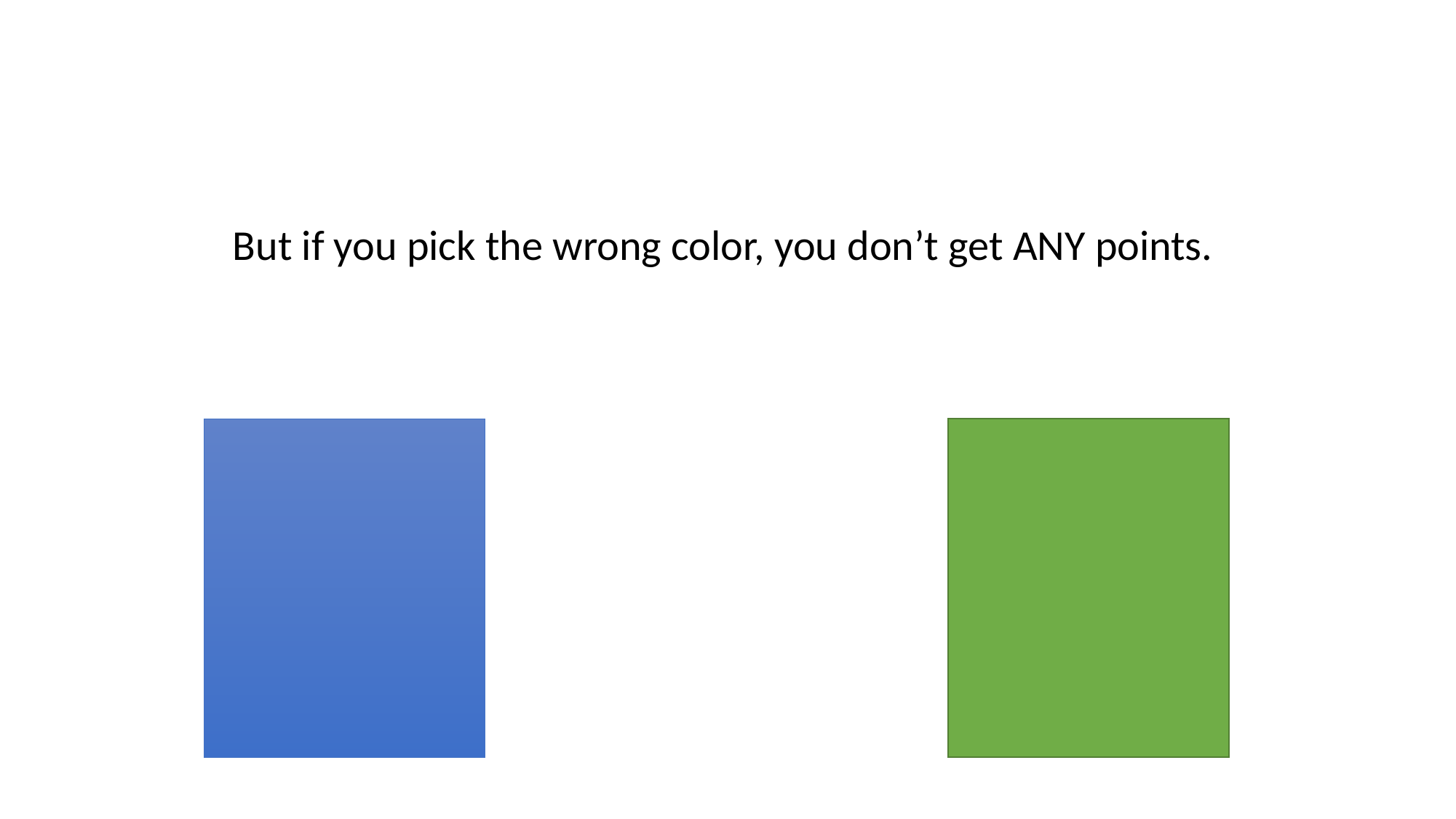

But if you pick the wrong color, you don’t get ANY points.